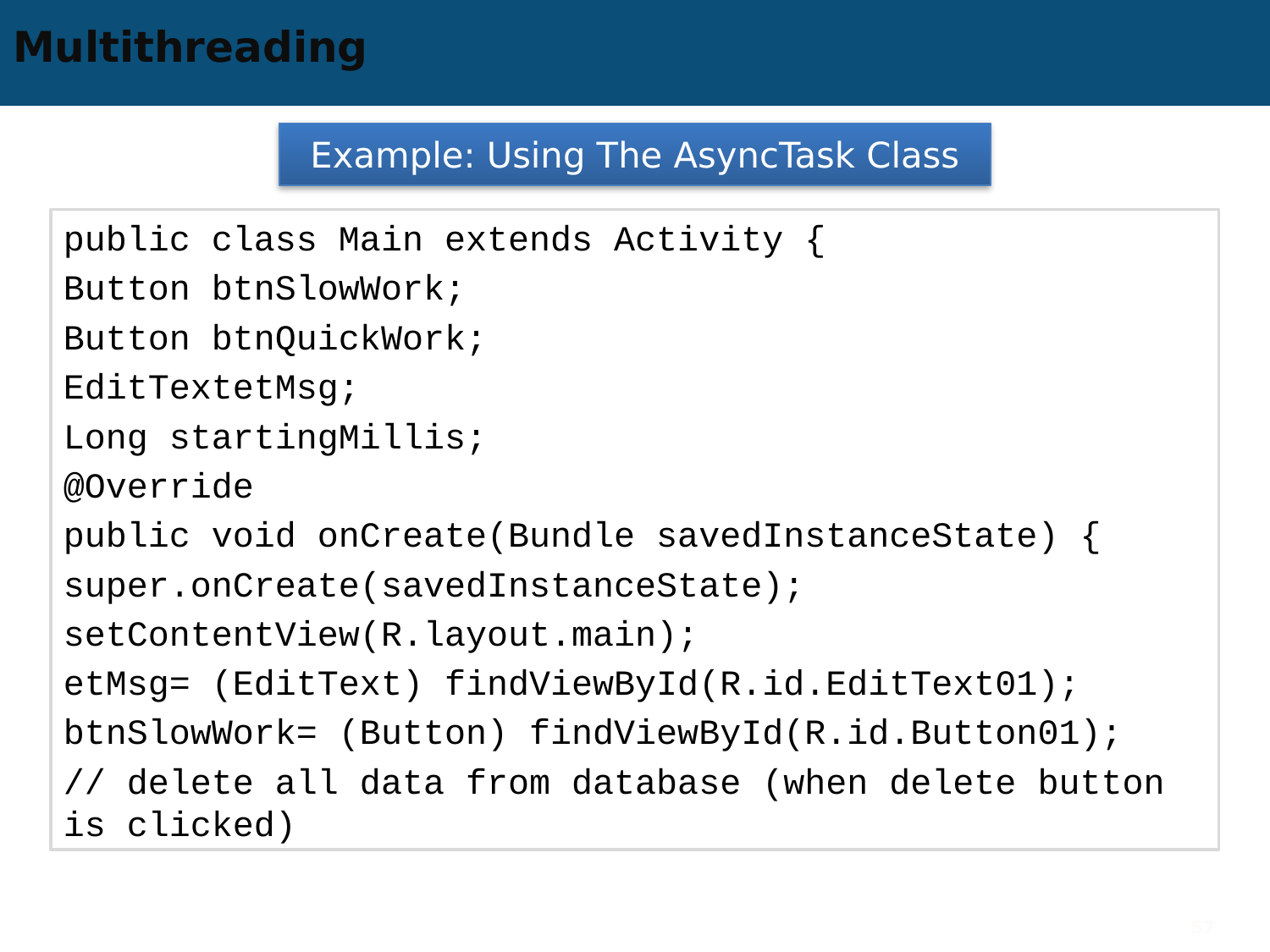

# Multithreading
Example: Using The AsyncTask Class
public class Main extends Activity {
Button btnSlowWork;
Button btnQuickWork;
EditTextetMsg;
Long startingMillis;
@Override
public void onCreate(Bundle savedInstanceState) {
super.onCreate(savedInstanceState);
setContentView(R.layout.main);
etMsg= (EditText) findViewById(R.id.EditText01);
btnSlowWork= (Button) findViewById(R.id.Button01);
// delete all data from database (when delete button is clicked)